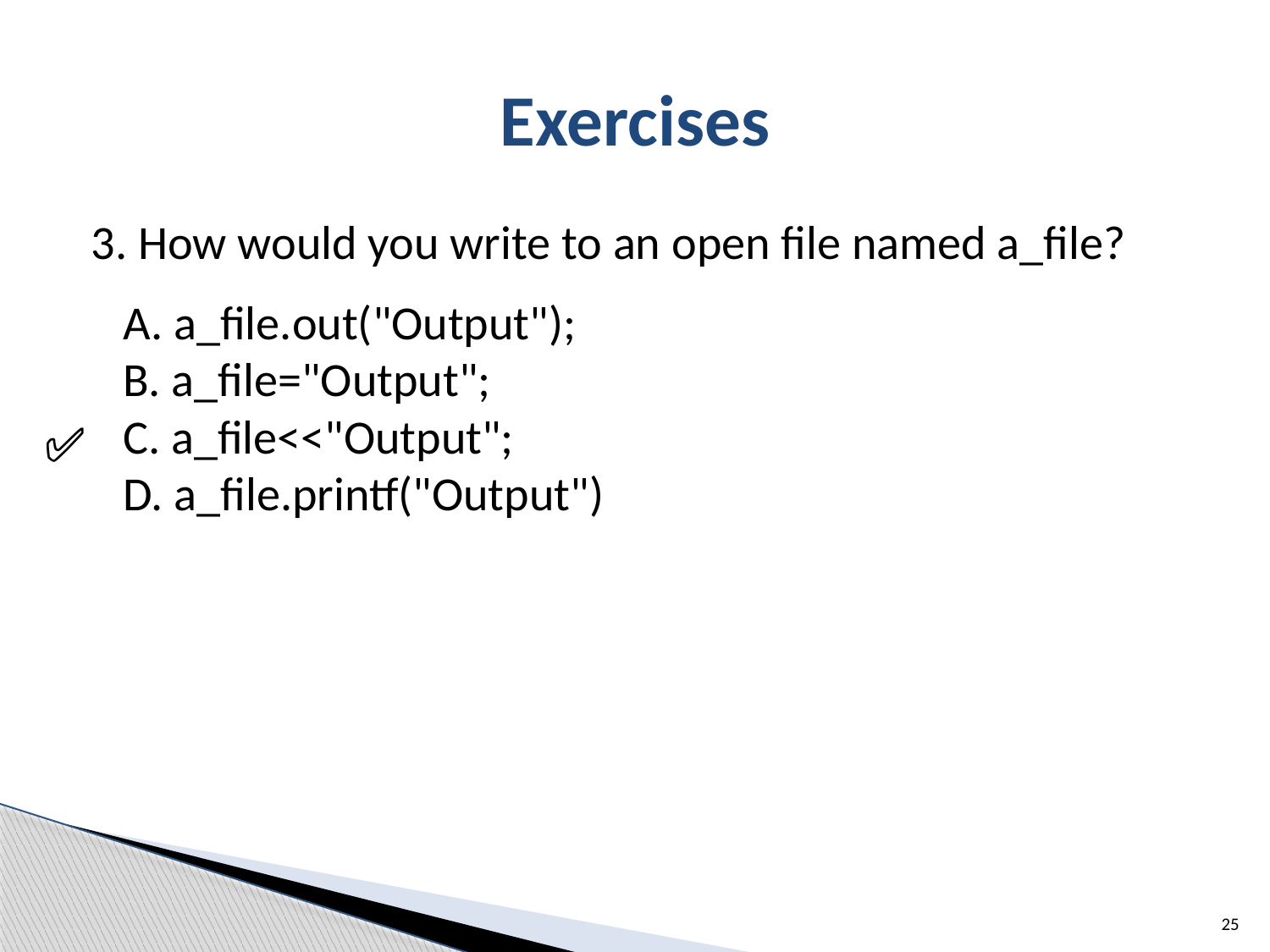

# Exercises
3. How would you write to an open file named a_file?
A. a_file.out("Output");
B. a_file="Output";
C. a_file<<"Output";
D. a_file.printf("Output")
✅
25